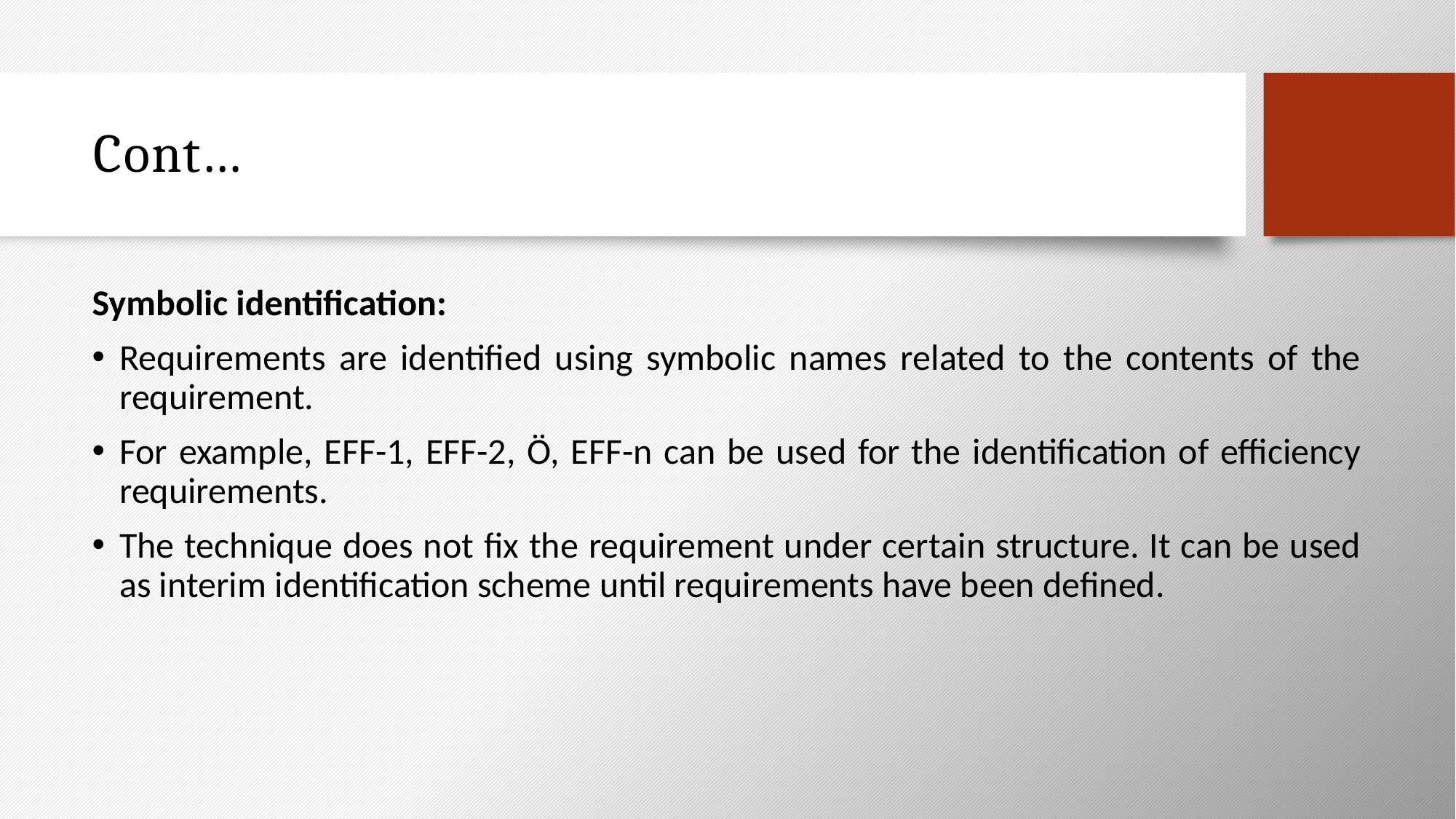

# Cont…
Symbolic identification:
Requirements are identified using symbolic names related to the contents of the requirement.
For example, EFF-1, EFF-2, Ö, EFF-n can be used for the identification of efficiency requirements.
The technique does not fix the requirement under certain structure. It can be used as interim identification scheme until requirements have been defined.